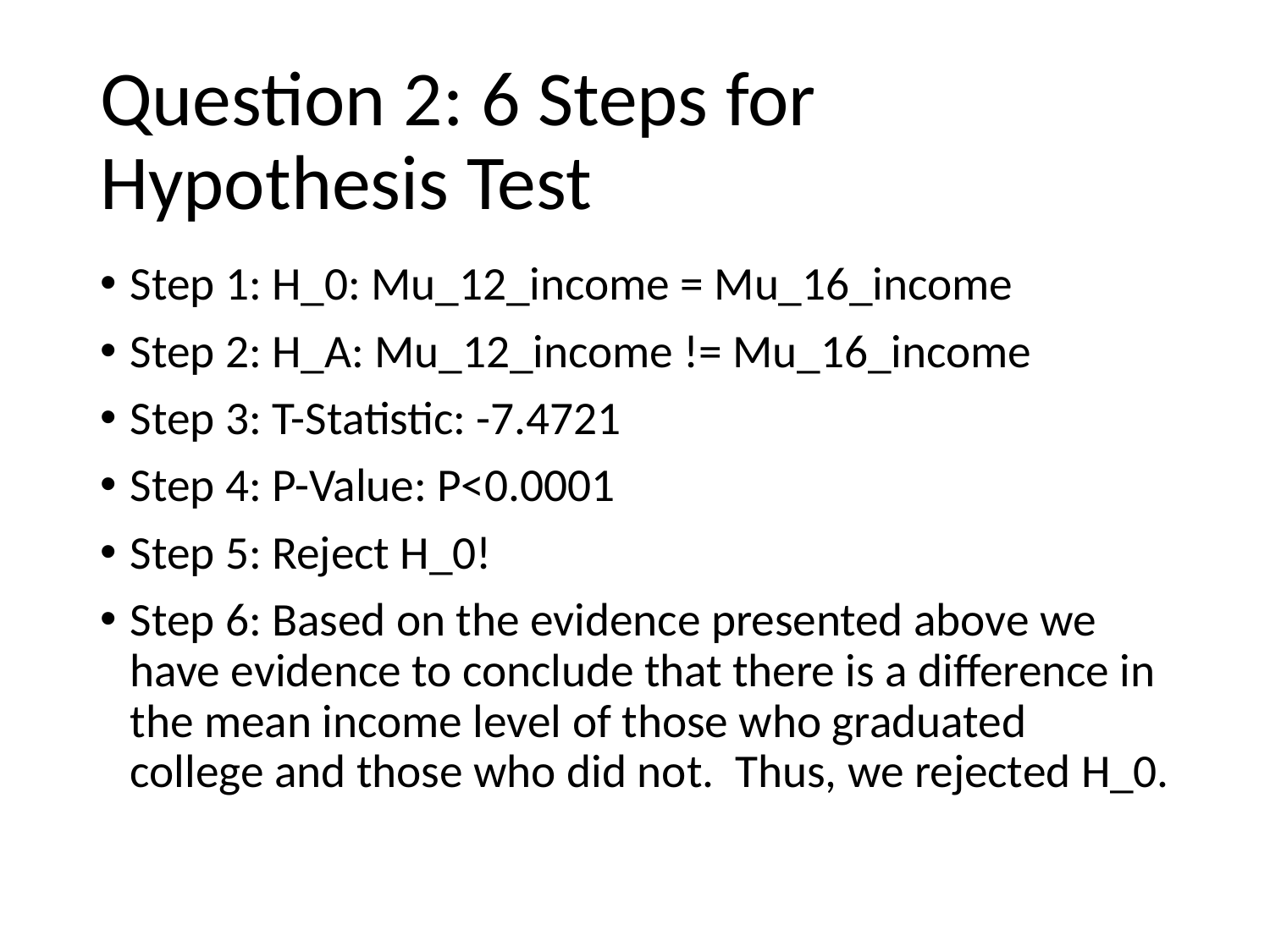

# Question 2: 6 Steps for Hypothesis Test
Step 1: H_0: Mu_12_income = Mu_16_income
Step 2: H_A: Mu_12_income != Mu_16_income
Step 3: T-Statistic: -7.4721
Step 4: P-Value: P<0.0001
Step 5: Reject H_0!
Step 6: Based on the evidence presented above we have evidence to conclude that there is a difference in the mean income level of those who graduated college and those who did not.  Thus, we rejected H_0.